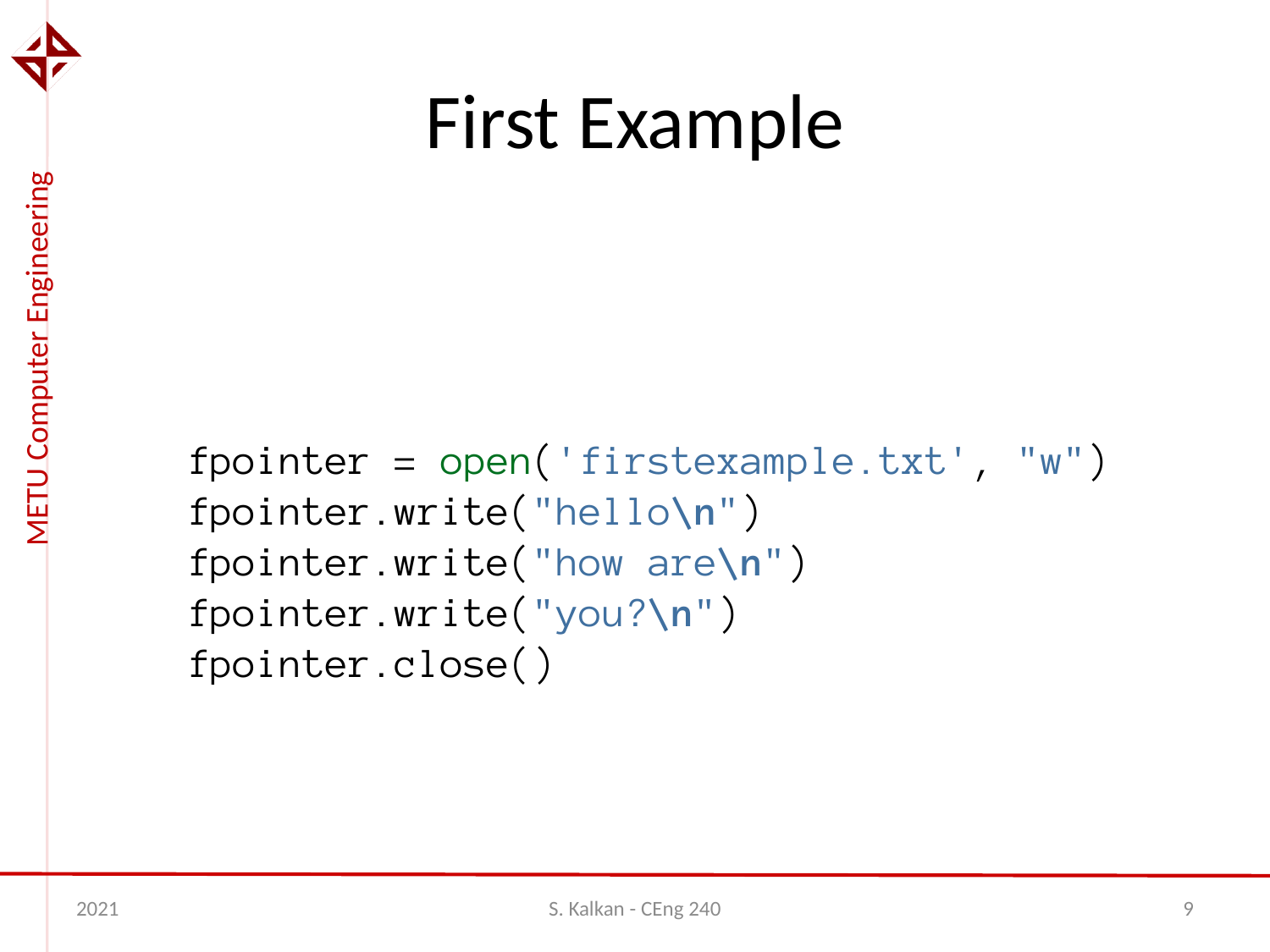

# First Example

fpointer = open('firstexample.txt', "w")
fpointer.write("hello\n")
fpointer.write("how are\n") fpointer.write("you?\n")
fpointer.close()
2021
S. Kalkan - CEng 240
9